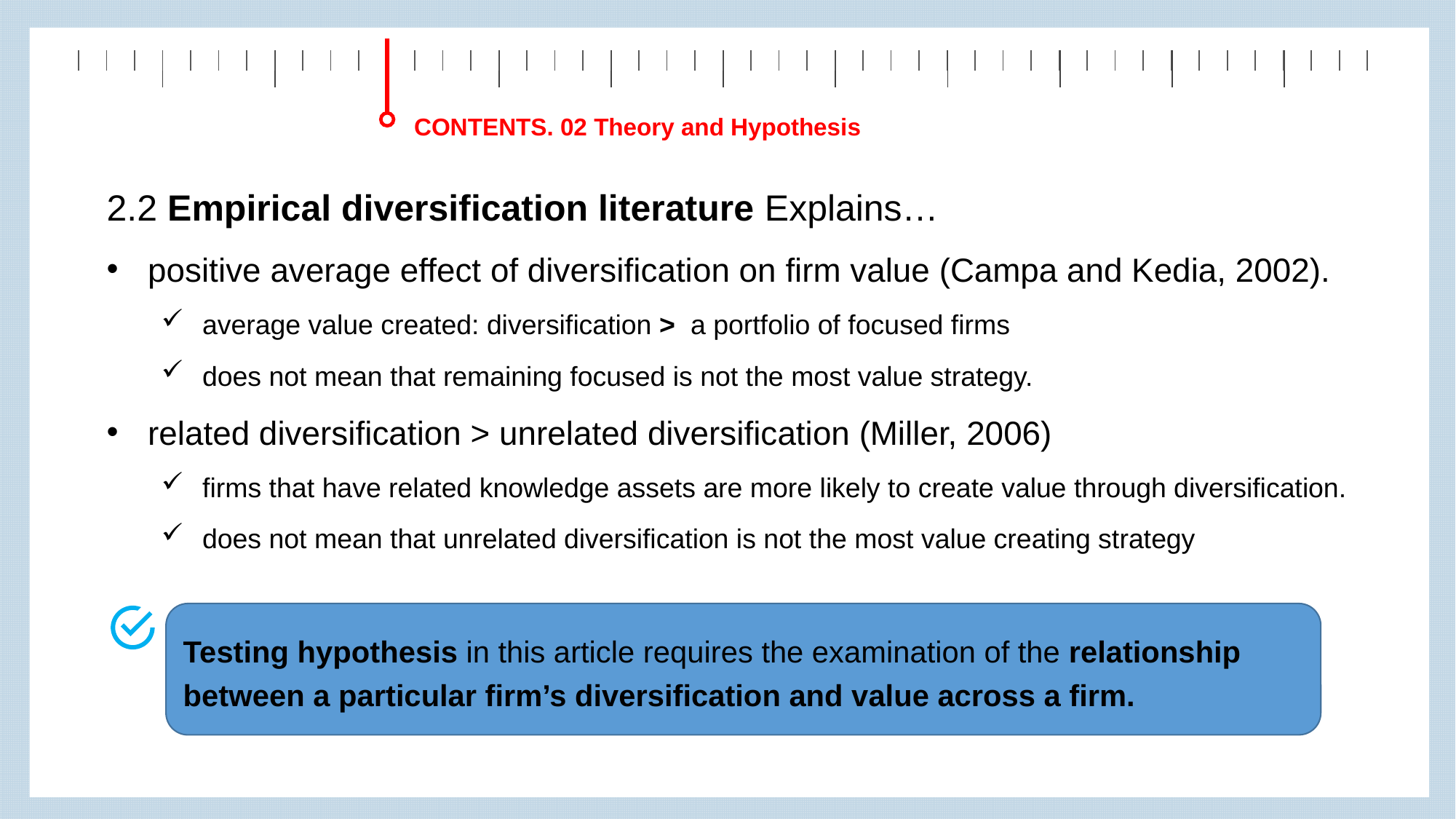

|  |  |  |  |  |  |  |  |  |  |  |  |  |  |  |  |  |  |  |  |  |  |  |  |  |  |  |  |  |  |  |  |  |  |  |  |  |  |  |  |  |  |  |  |  |  |  |  |
| --- | --- | --- | --- | --- | --- | --- | --- | --- | --- | --- | --- | --- | --- | --- | --- | --- | --- | --- | --- | --- | --- | --- | --- | --- | --- | --- | --- | --- | --- | --- | --- | --- | --- | --- | --- | --- | --- | --- | --- | --- | --- | --- | --- | --- | --- | --- | --- |
|  |  |  |  |  |  |  |  |  |  |  |  |
| --- | --- | --- | --- | --- | --- | --- | --- | --- | --- | --- | --- |
CONTENTS. 02 Theory and Hypothesis
2.2 Empirical diversification literature Explains…
positive average effect of diversification on firm value (Campa and Kedia, 2002).
average value created: diversification >  a portfolio of focused firms
does not mean that remaining focused is not the most value strategy.
related diversification > unrelated diversification (Miller, 2006)
firms that have related knowledge assets are more likely to create value through diversification.
does not mean that unrelated diversification is not the most value creating strategy

Testing hypothesis in this article requires the examination of the relationship between a particular firm’s diversification and value across a firm.